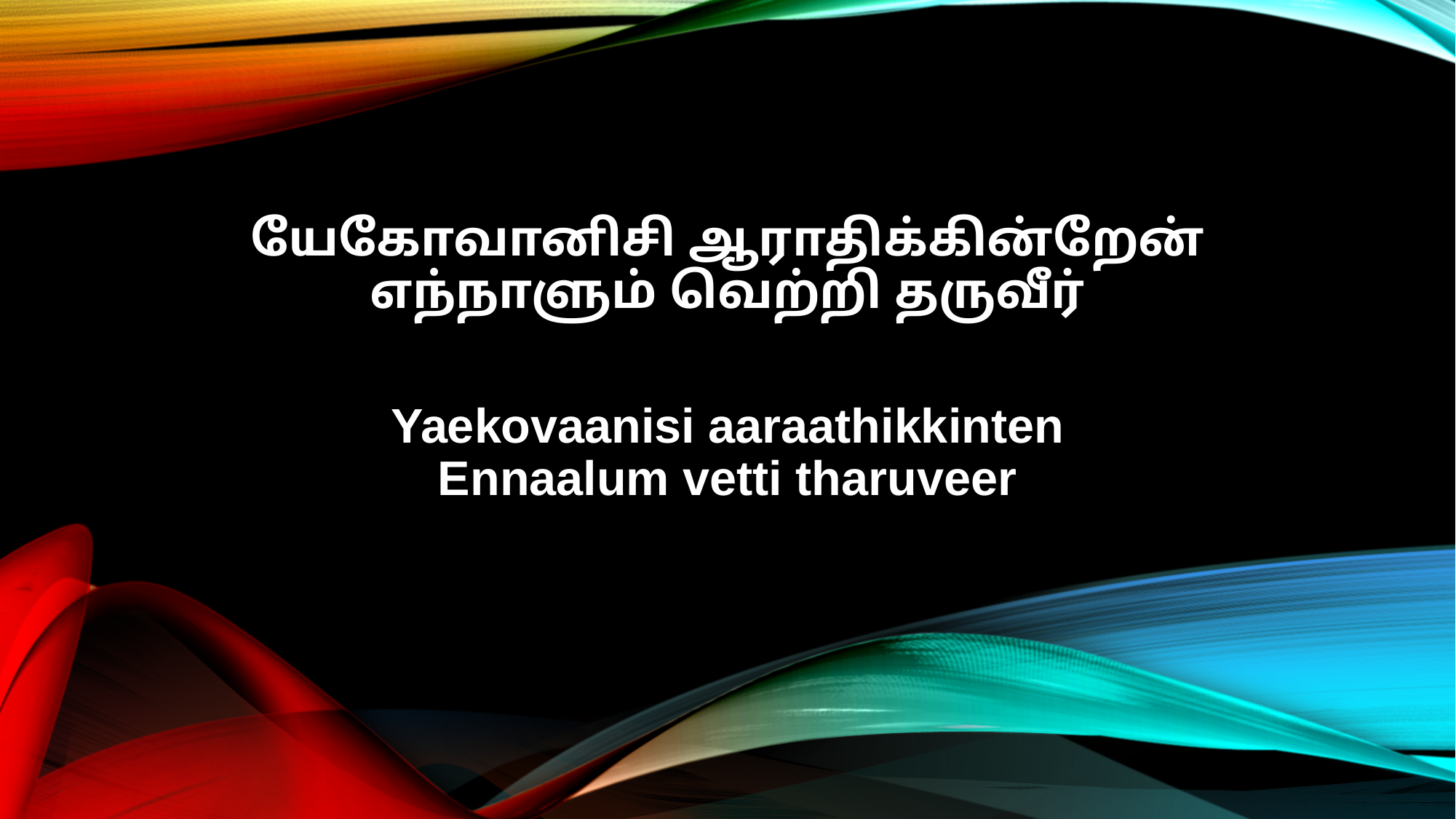

யேகோவானிசி ஆராதிக்கின்றேன்
எந்நாளும் வெற்றி தருவீர்

Yaekovaanisi aaraathikkinten
Ennaalum vetti tharuveer